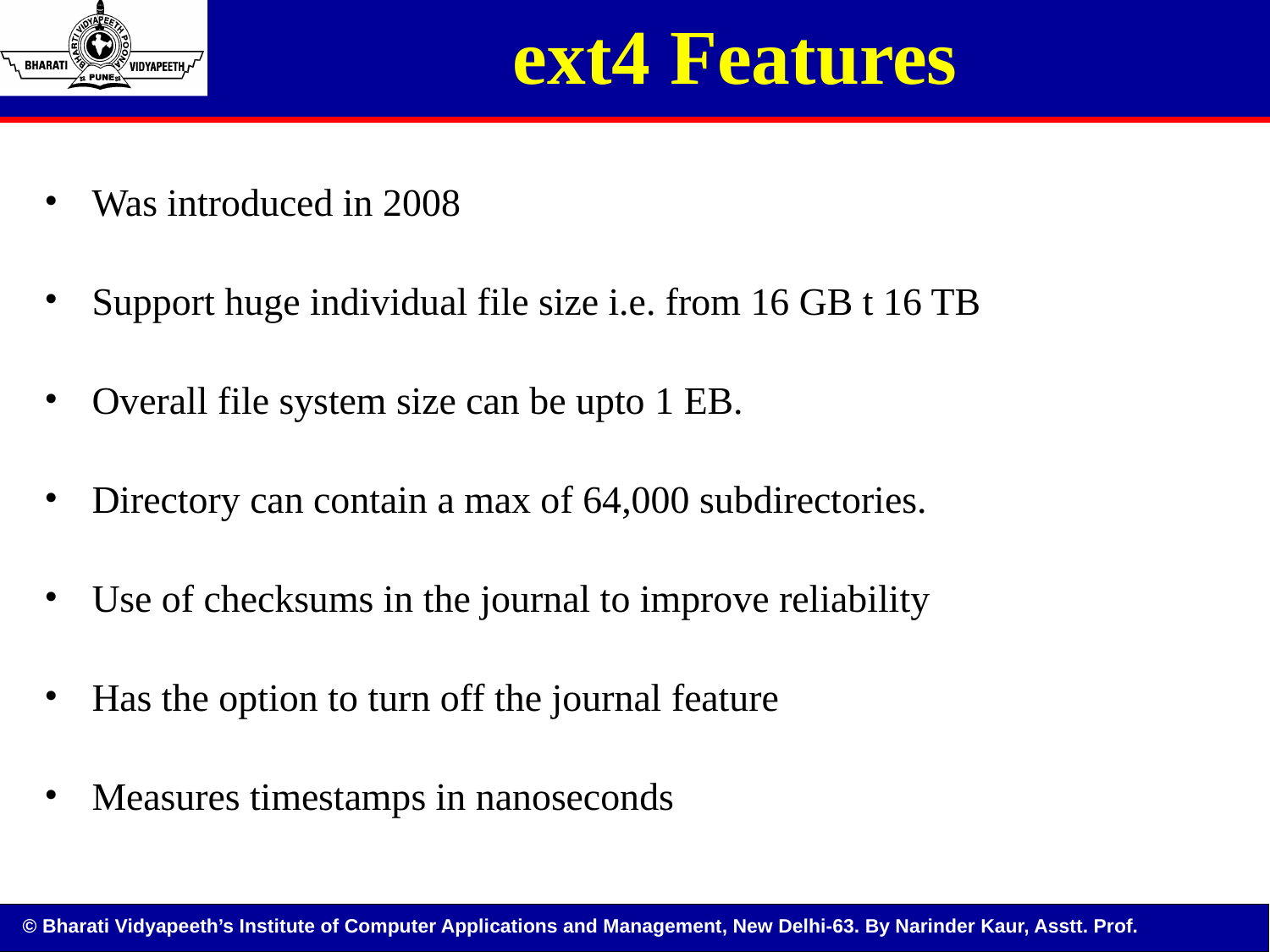

# ext4 Features
Was introduced in 2008

Support huge individual file size i.e. from 16 GB t 16 TB

Overall file system size can be upto 1 EB.

Directory can contain a max of 64,000 subdirectories.

Use of checksums in the journal to improve reliability

Has the option to turn off the journal feature

Measures timestamps in nanoseconds